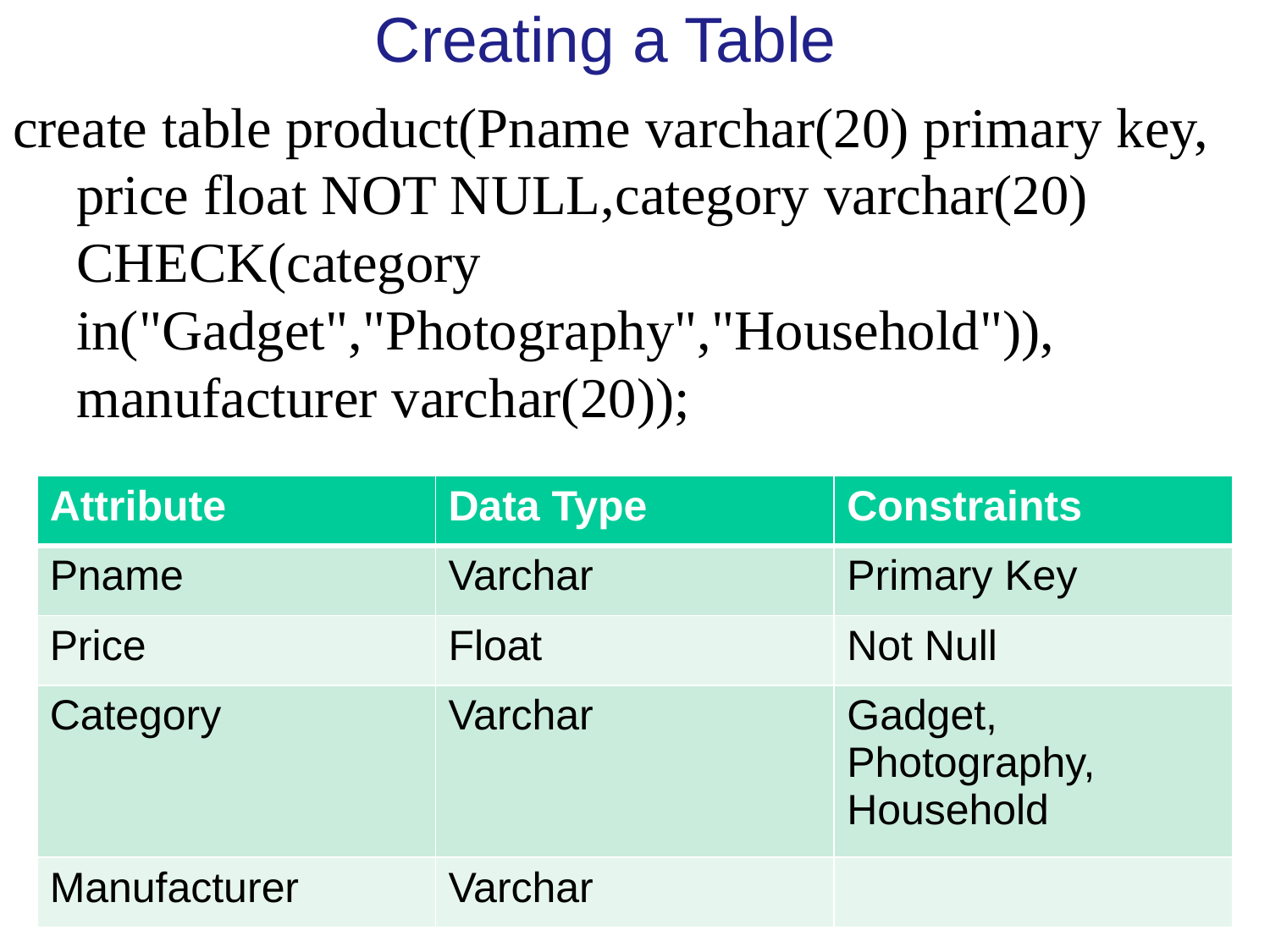

Creating a Table
create table product(Pname varchar(20) primary key, price float NOT NULL,category varchar(20) CHECK(category in("Gadget","Photography","Household")), manufacturer varchar(20));
| Attribute | Data Type | Constraints |
| --- | --- | --- |
| Pname | Varchar | Primary Key |
| Price | Float | Not Null |
| Category | Varchar | Gadget, Photography, Household |
| Manufacturer | Varchar |  |
VIPS: Oct - Dec 2019
28